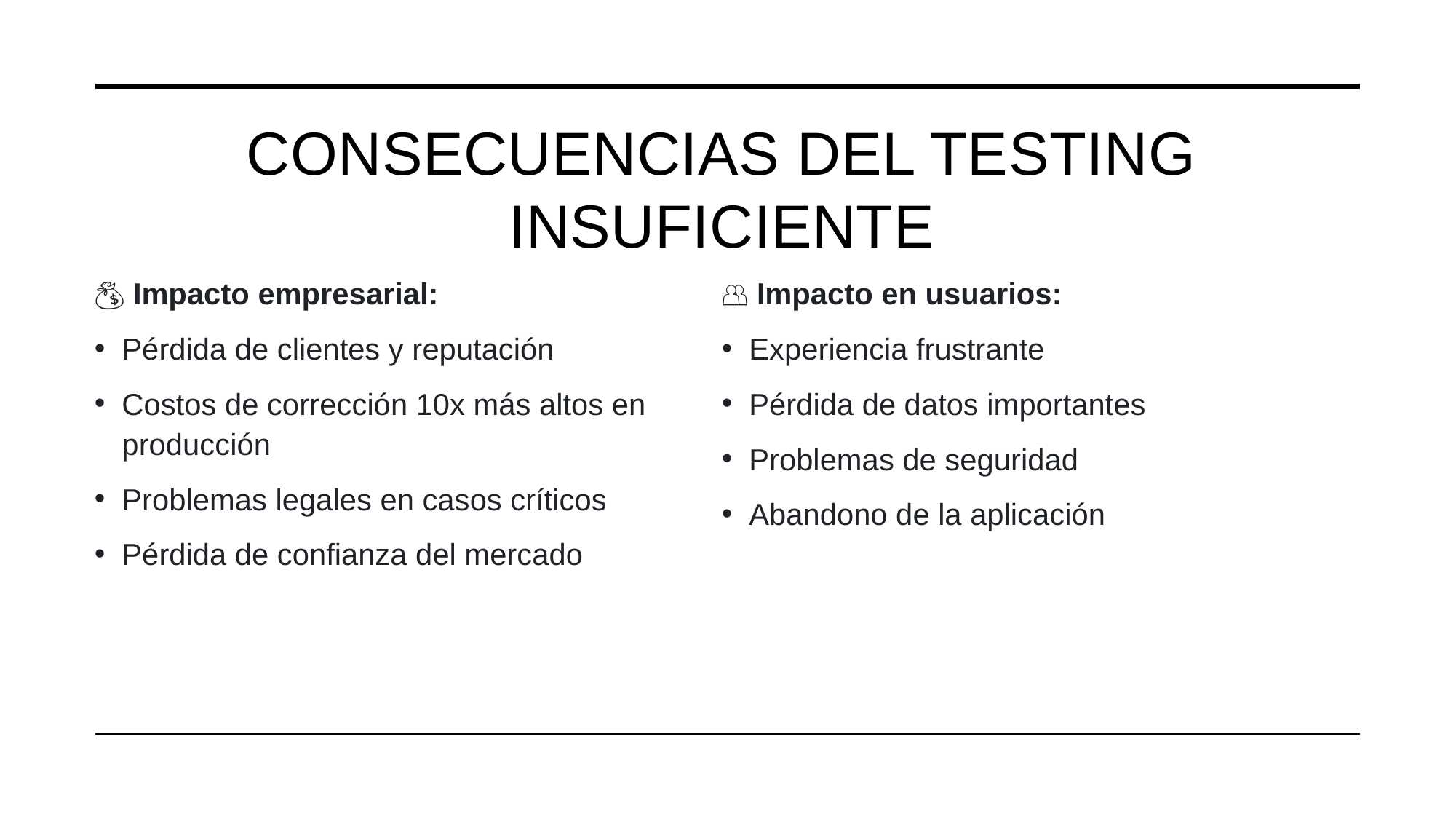

# Consecuencias del Testing Insuficiente
💰 Impacto empresarial:
Pérdida de clientes y reputación
Costos de corrección 10x más altos en producción
Problemas legales en casos críticos
Pérdida de confianza del mercado

👥 Impacto en usuarios:
Experiencia frustrante
Pérdida de datos importantes
Problemas de seguridad
Abandono de la aplicación